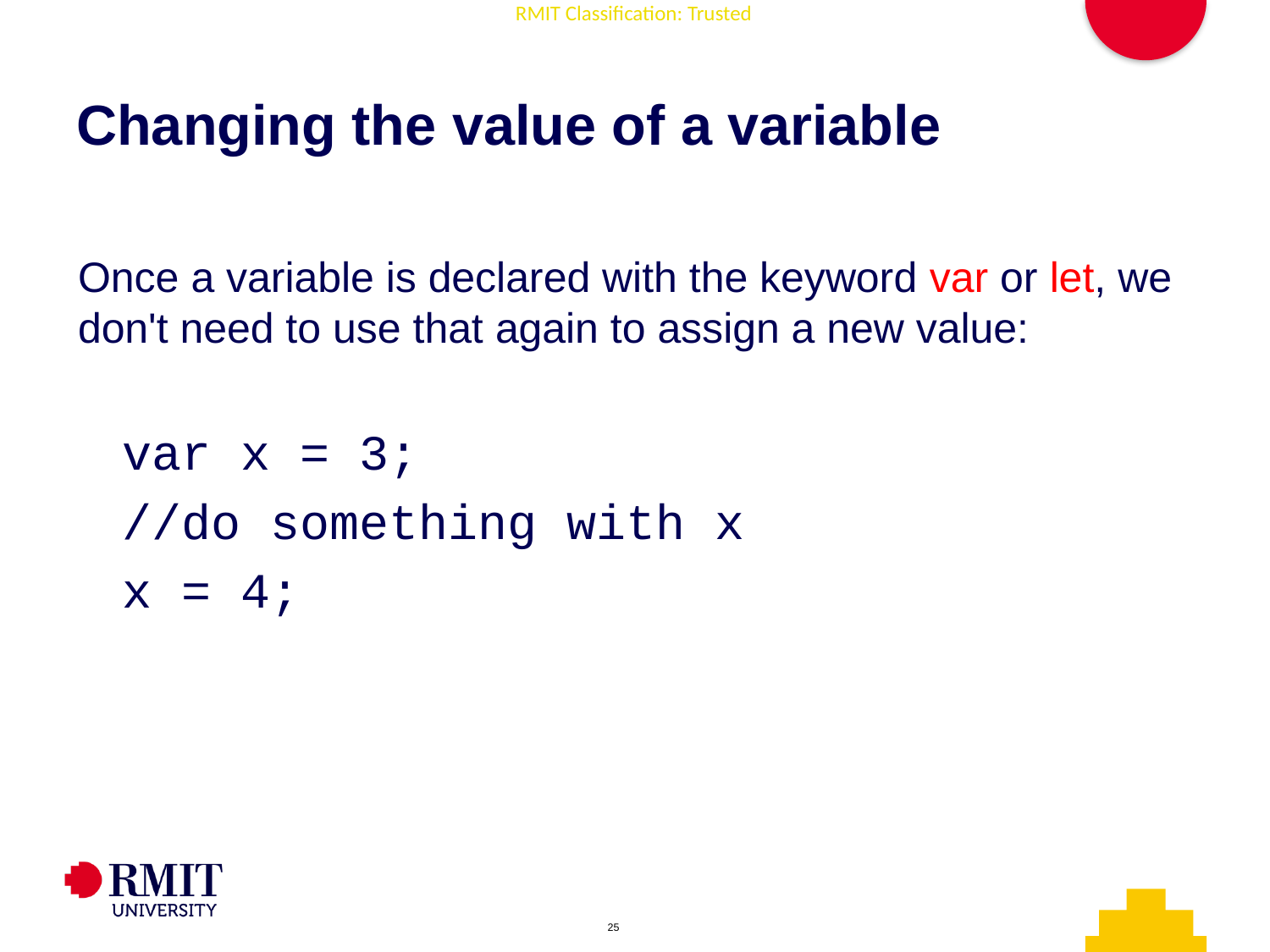

# Changing the value of a variable
Once a variable is declared with the keyword var or let, we don't need to use that again to assign a new value:

var x = 3;
//do something with x
x = 4;
AD006 Associate Degree in IT